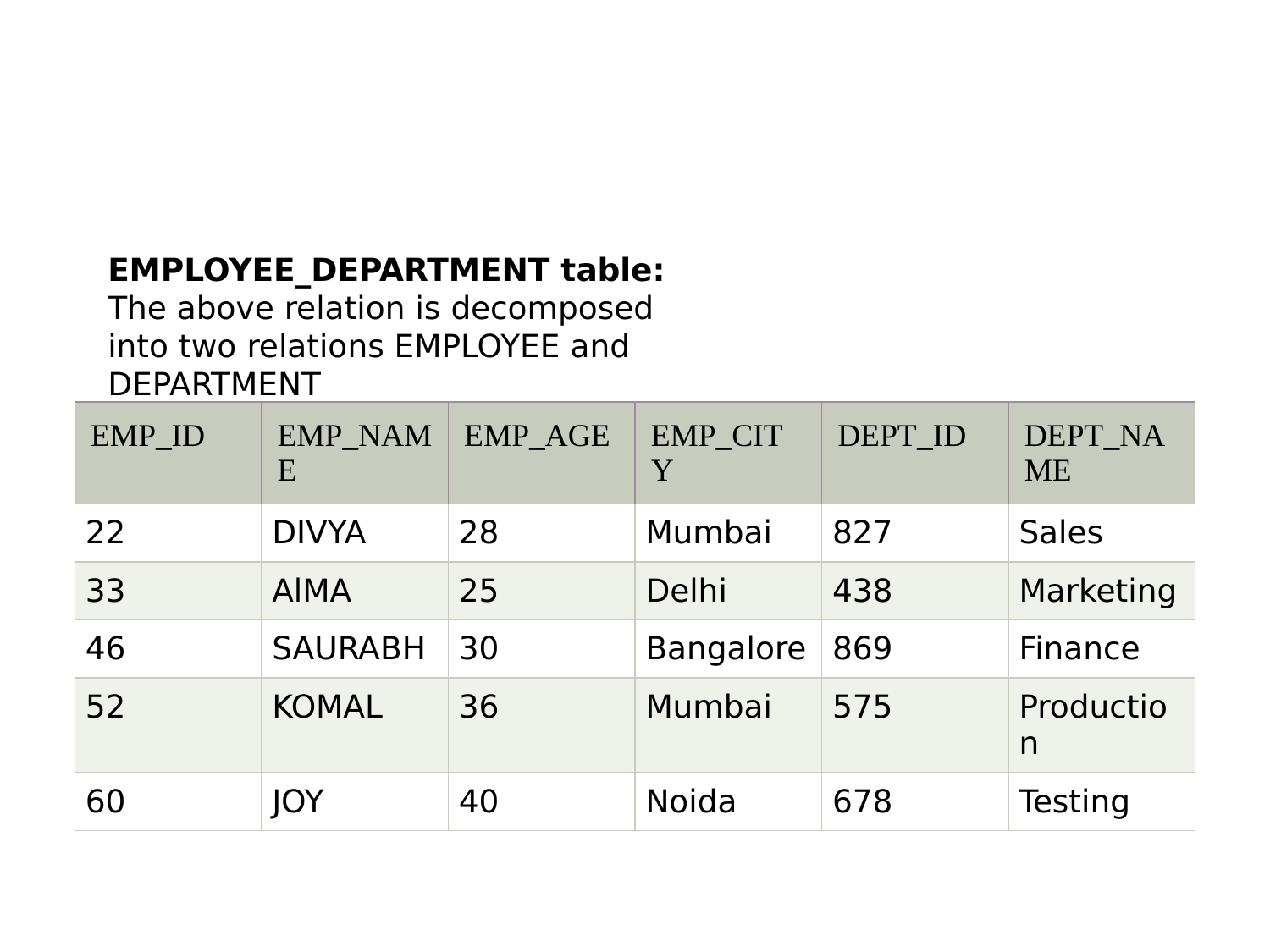

#
EMPLOYEE_DEPARTMENT table:
The above relation is decomposed into two relations EMPLOYEE and DEPARTMENT
| EMP\_ID | EMP\_NAME | EMP\_AGE | EMP\_CITY | DEPT\_ID | DEPT\_NAME |
| --- | --- | --- | --- | --- | --- |
| 22 | DIVYA | 28 | Mumbai | 827 | Sales |
| 33 | AlMA | 25 | Delhi | 438 | Marketing |
| 46 | SAURABH | 30 | Bangalore | 869 | Finance |
| 52 | KOMAL | 36 | Mumbai | 575 | Production |
| 60 | JOY | 40 | Noida | 678 | Testing |